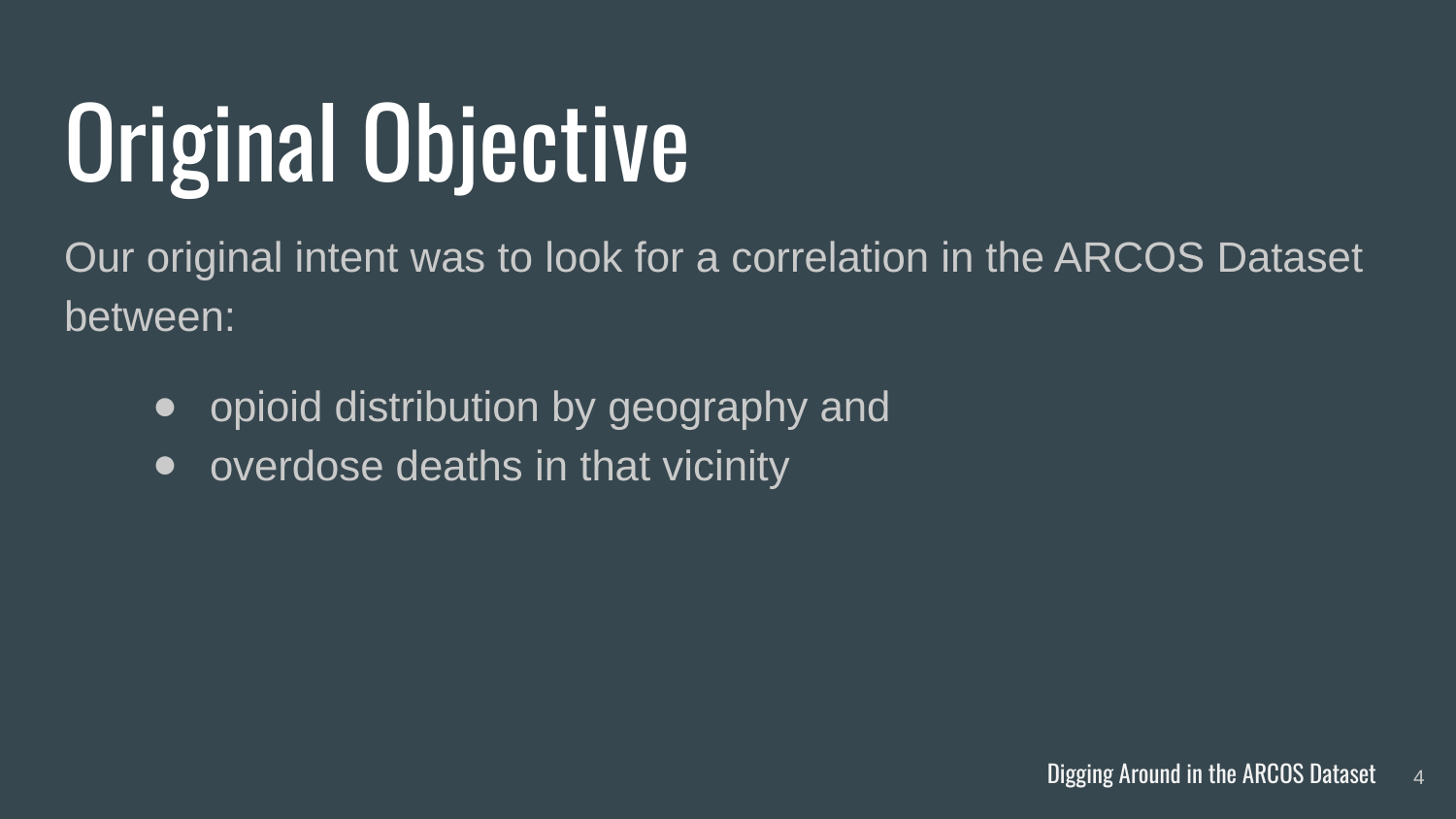

# Original Objective
Our original intent was to look for a correlation in the ARCOS Dataset between:
opioid distribution by geography and
overdose deaths in that vicinity

4